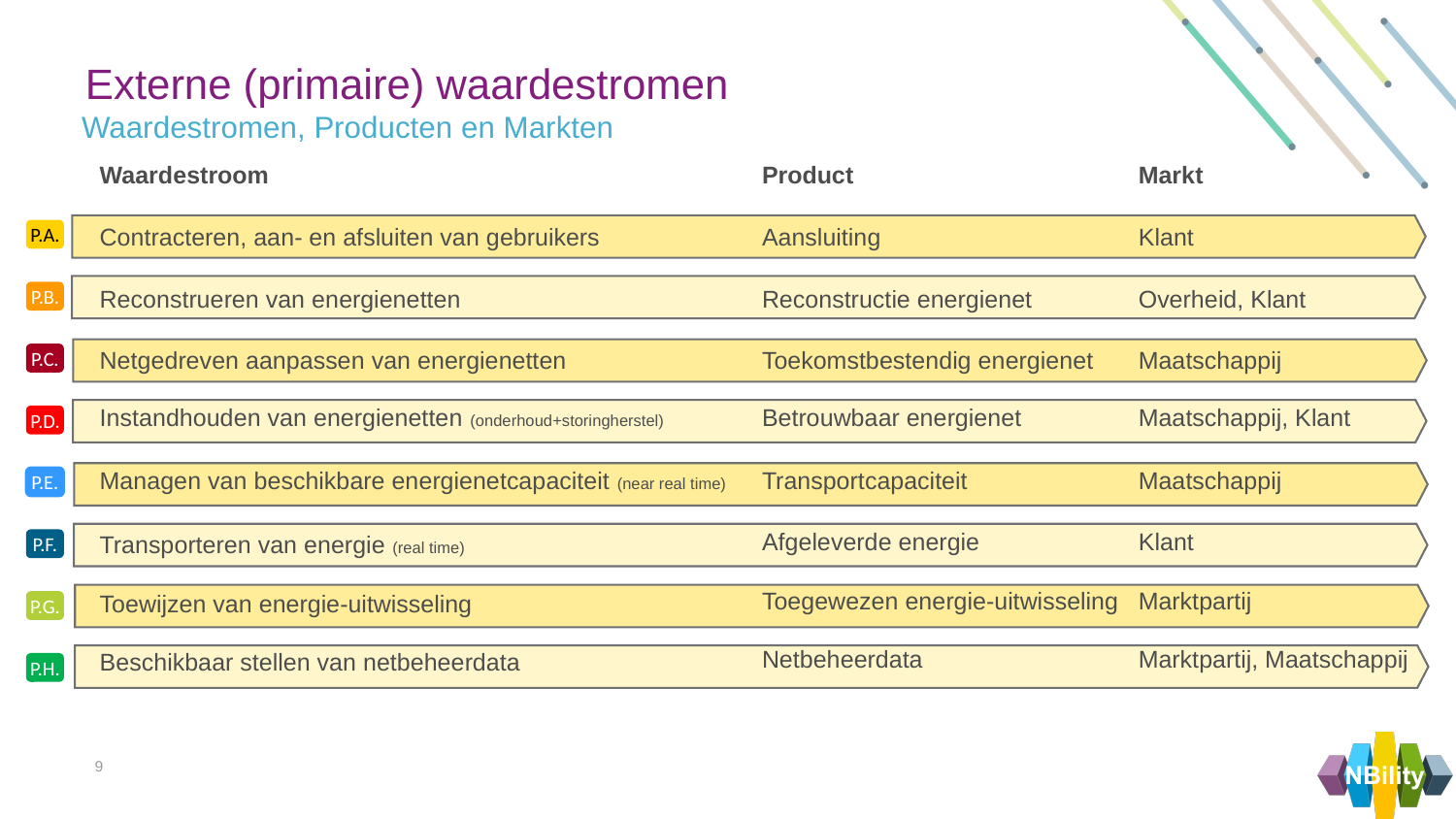

Externe (primaire) waardestromen
Waardestromen, Producten en Markten
Waardestroom
Contracteren, aan- en afsluiten van gebruikers
Reconstrueren van energienetten
Netgedreven aanpassen van energienetten
Instandhouden van energienetten (onderhoud+storingherstel)
Managen van beschikbare energienetcapaciteit (near real time)
Transporteren van energie (real time)
Toewijzen van energie-uitwisseling
Beschikbaar stellen van netbeheerdata
Product
Aansluiting
Reconstructie energienet
Toekomstbestendig energienet
Betrouwbaar energienet
Transportcapaciteit
Afgeleverde energie
Toegewezen energie-uitwisseling
Netbeheerdata
Markt
Klant
Overheid, Klant
Maatschappij
Maatschappij, Klant
Maatschappij
Klant
Marktpartij
Marktpartij, Maatschappij

P.A.

P.B.

P.C.

P.D.

P.E.

P.F.

P.G.

P.H.
9